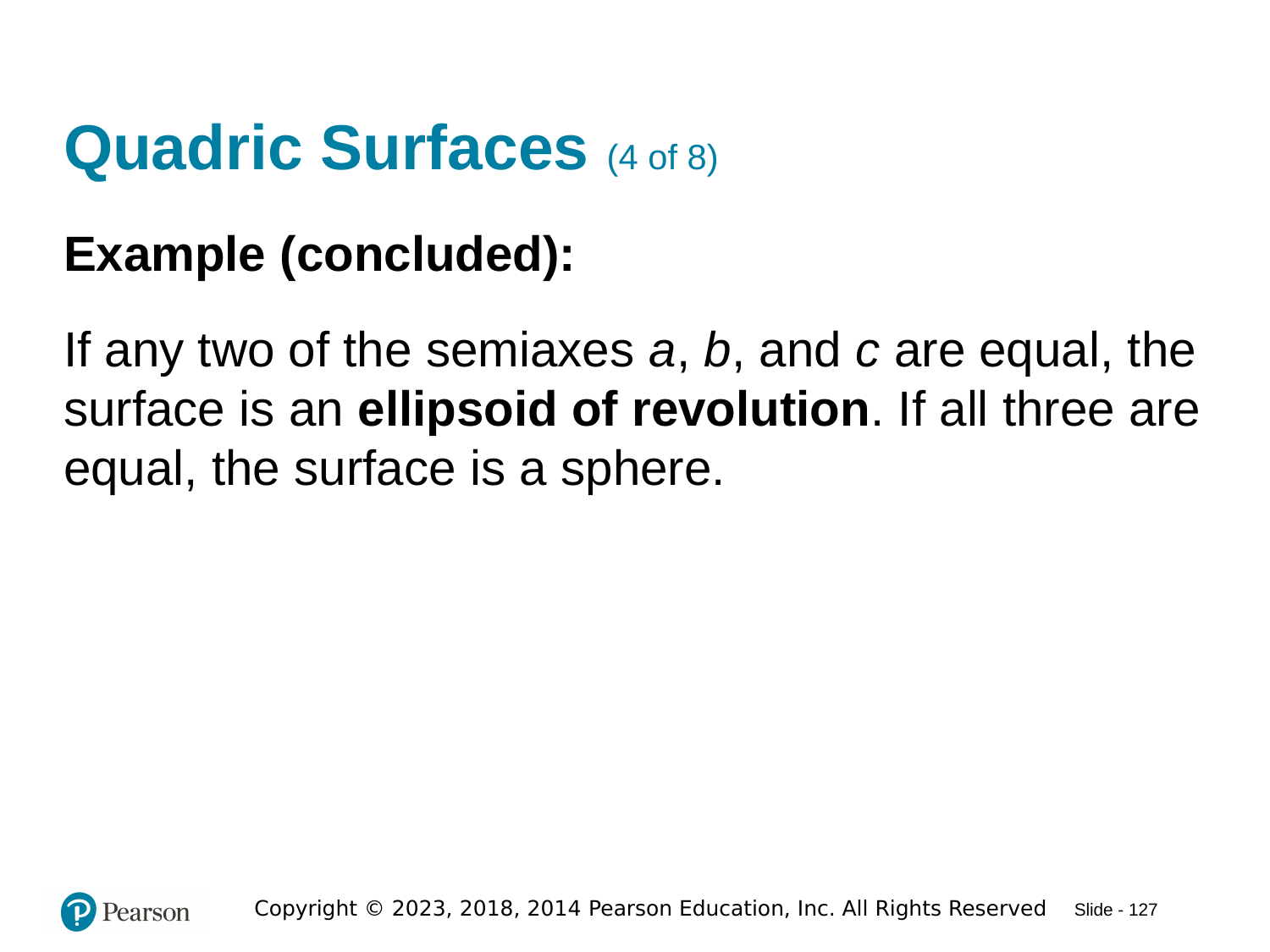

# Quadric Surfaces (4 of 8)
Example (concluded):
If any two of the semiaxes a, b, and c are equal, the surface is an ellipsoid of revolution. If all three are equal, the surface is a sphere.